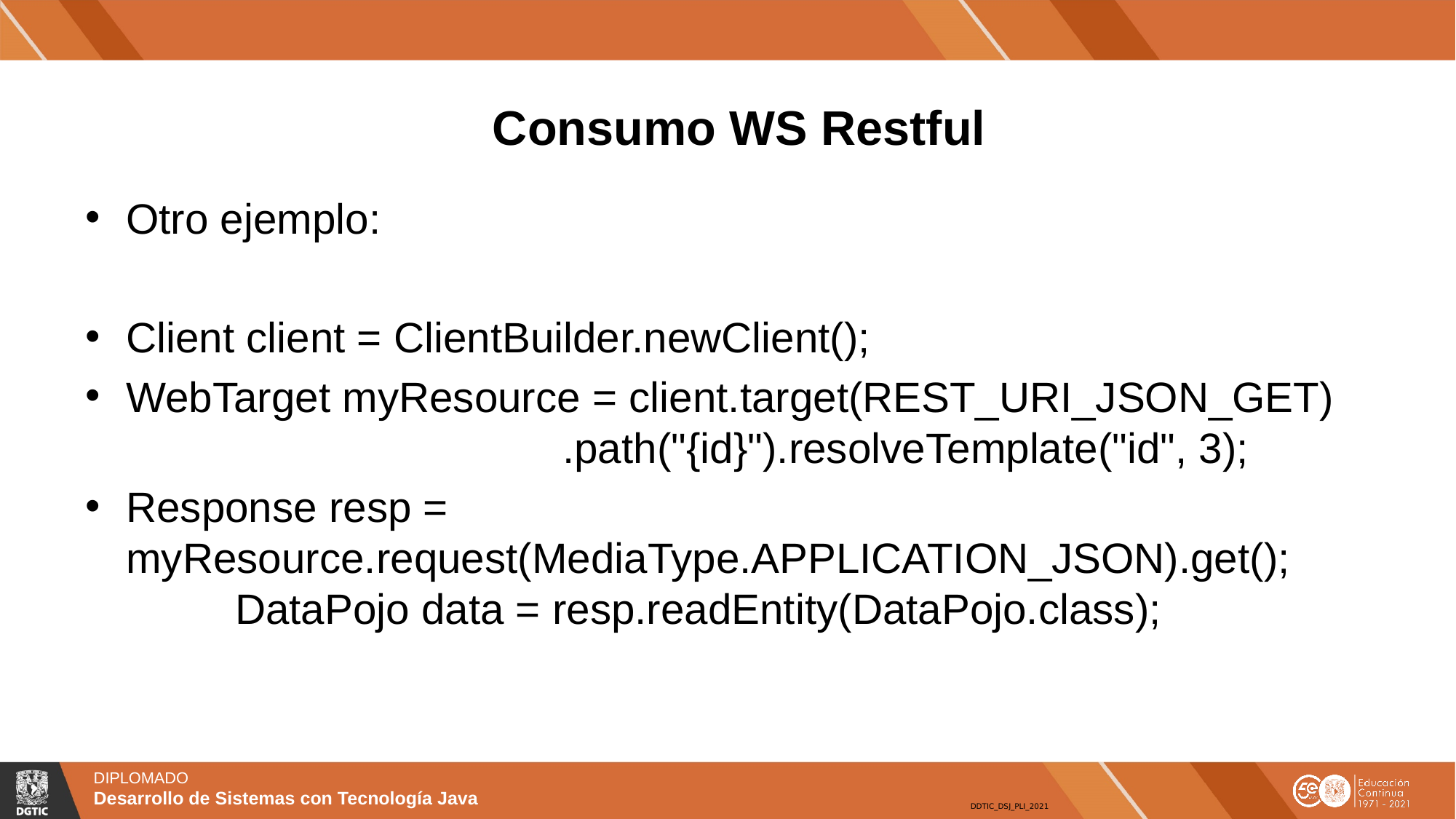

# Consumo WS Restful
Otro ejemplo:

Client client = ClientBuilder.newClient();
WebTarget myResource = client.target(REST_URI_JSON_GET)				.path("{id}").resolveTemplate("id", 3);
Response resp = myResource.request(MediaType.APPLICATION_JSON).get();		DataPojo data = resp.readEntity(DataPojo.class);